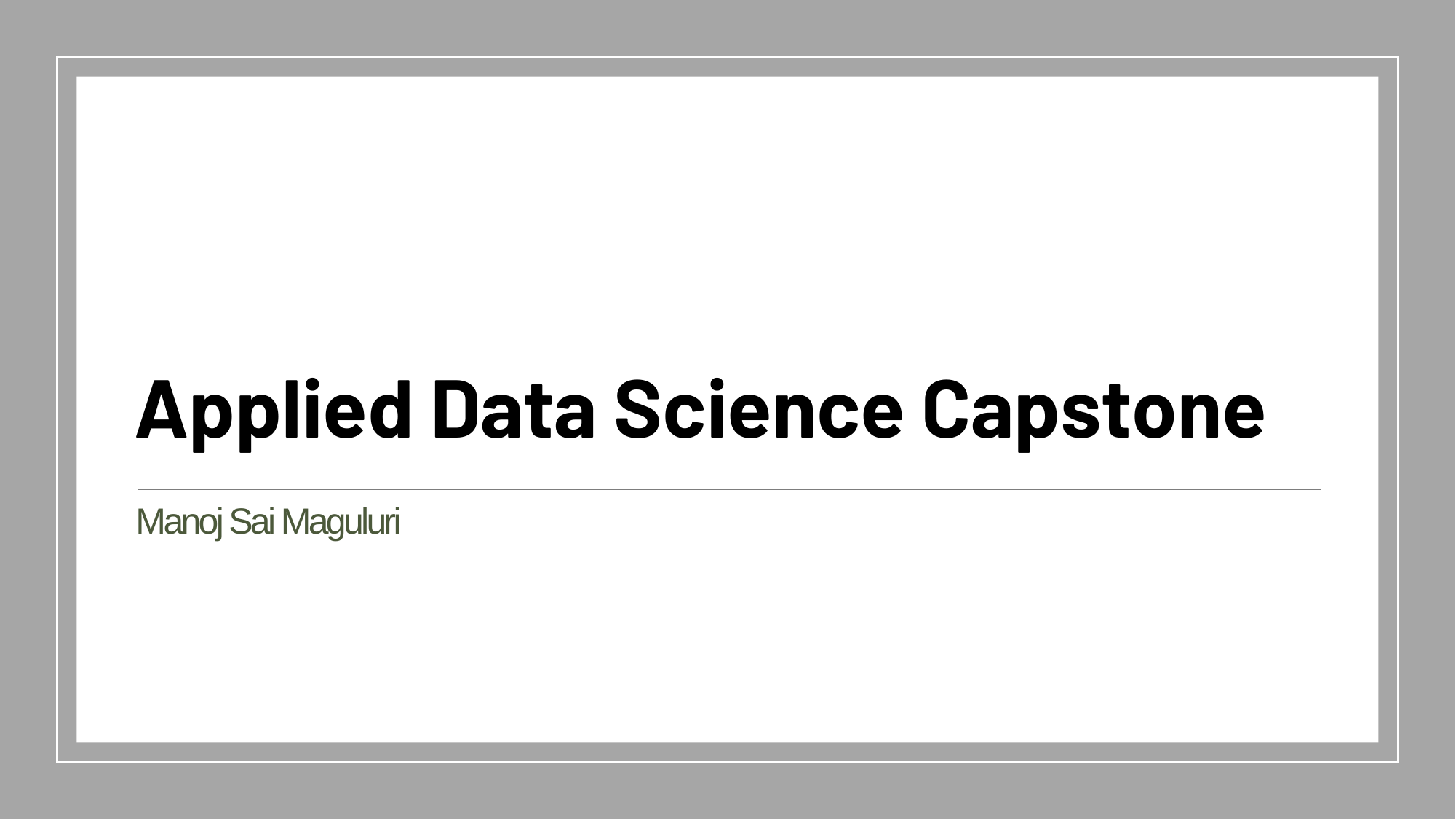

Applied Data Science Capstone
Manoj Sai Maguluri